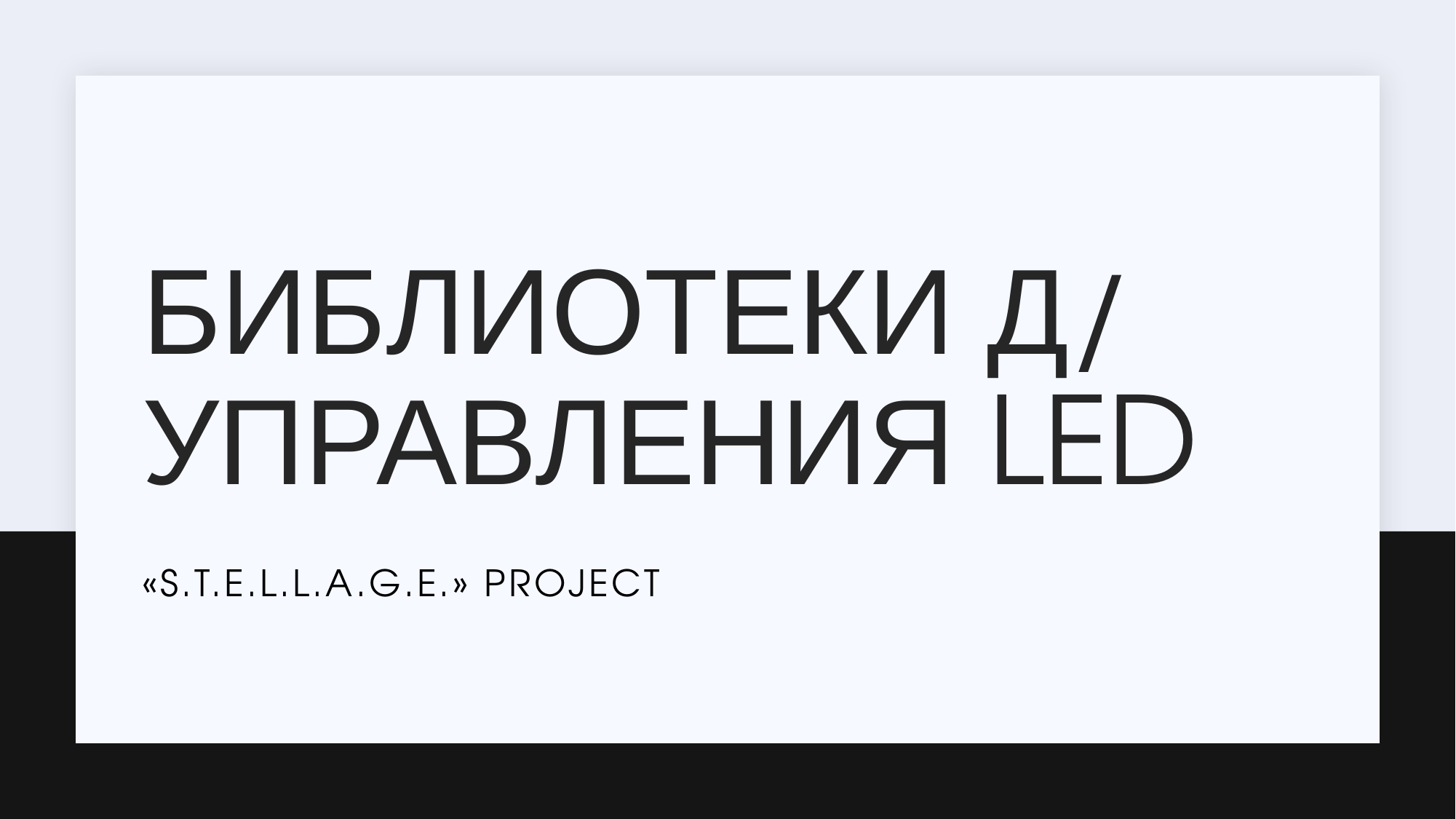

# Библиотеки д/ управления LED
«s.t.e.l.l.a.g.e.» project